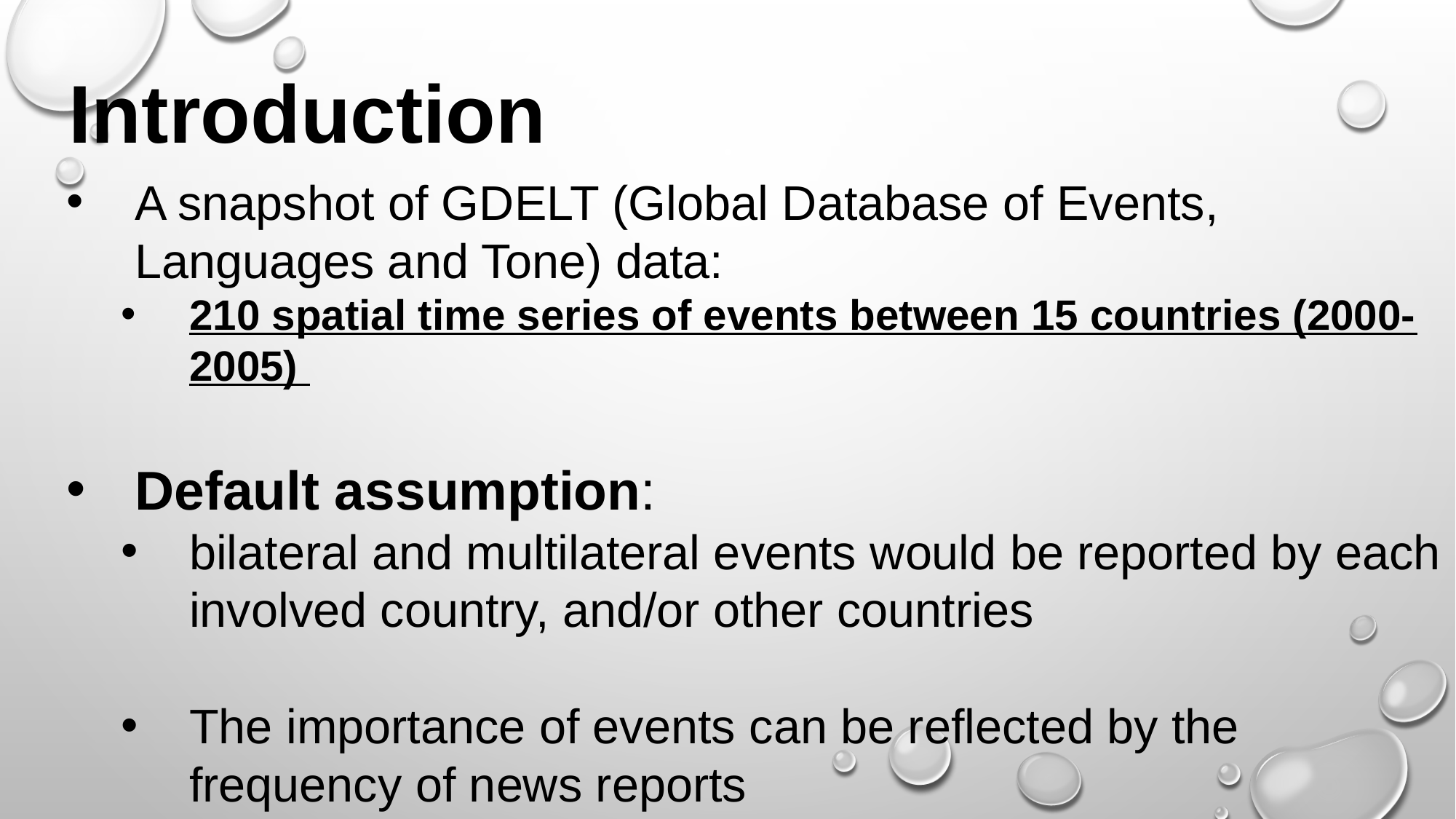

Introduction
A snapshot of GDELT (Global Database of Events, Languages and Tone) data:
210 spatial time series of events between 15 countries (2000-2005)

Default assumption:
bilateral and multilateral events would be reported by each involved country, and/or other countries

The importance of events can be reflected by the frequency of news reports